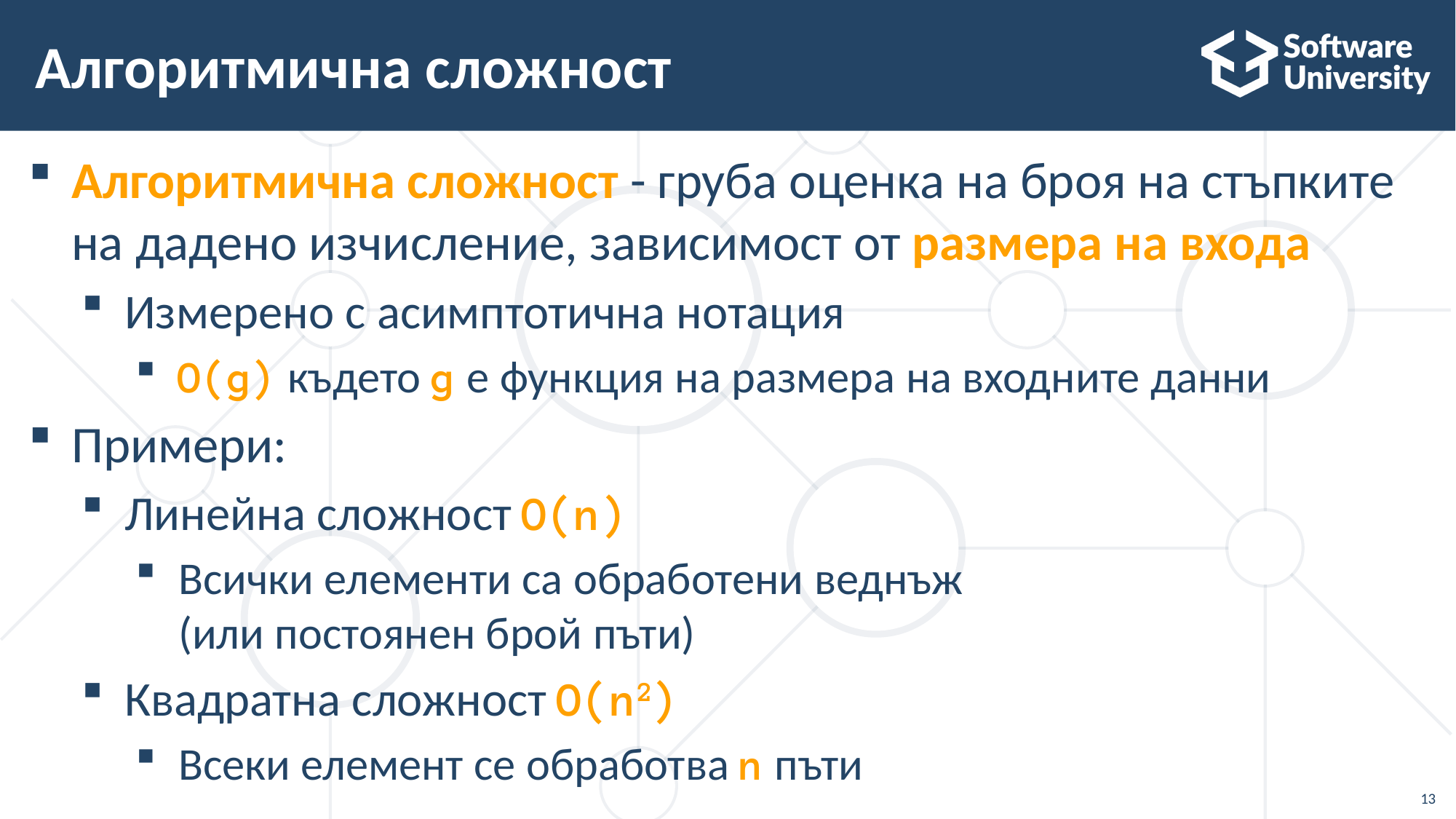

# Алгоритмична сложност
Алгоритмична сложност - груба оценка на броя на стъпките на дадено изчисление, зависимост от размера на входа
Измерено с асимптотична нотация
O(g) където g е функция на размера на входните данни
Примери:
Линейна сложност O(n)
Всички елементи са обработени веднъж
(или постоянен брой пъти)
Квадратна сложност O(n2)
Всеки елемент се обработва n пъти
13